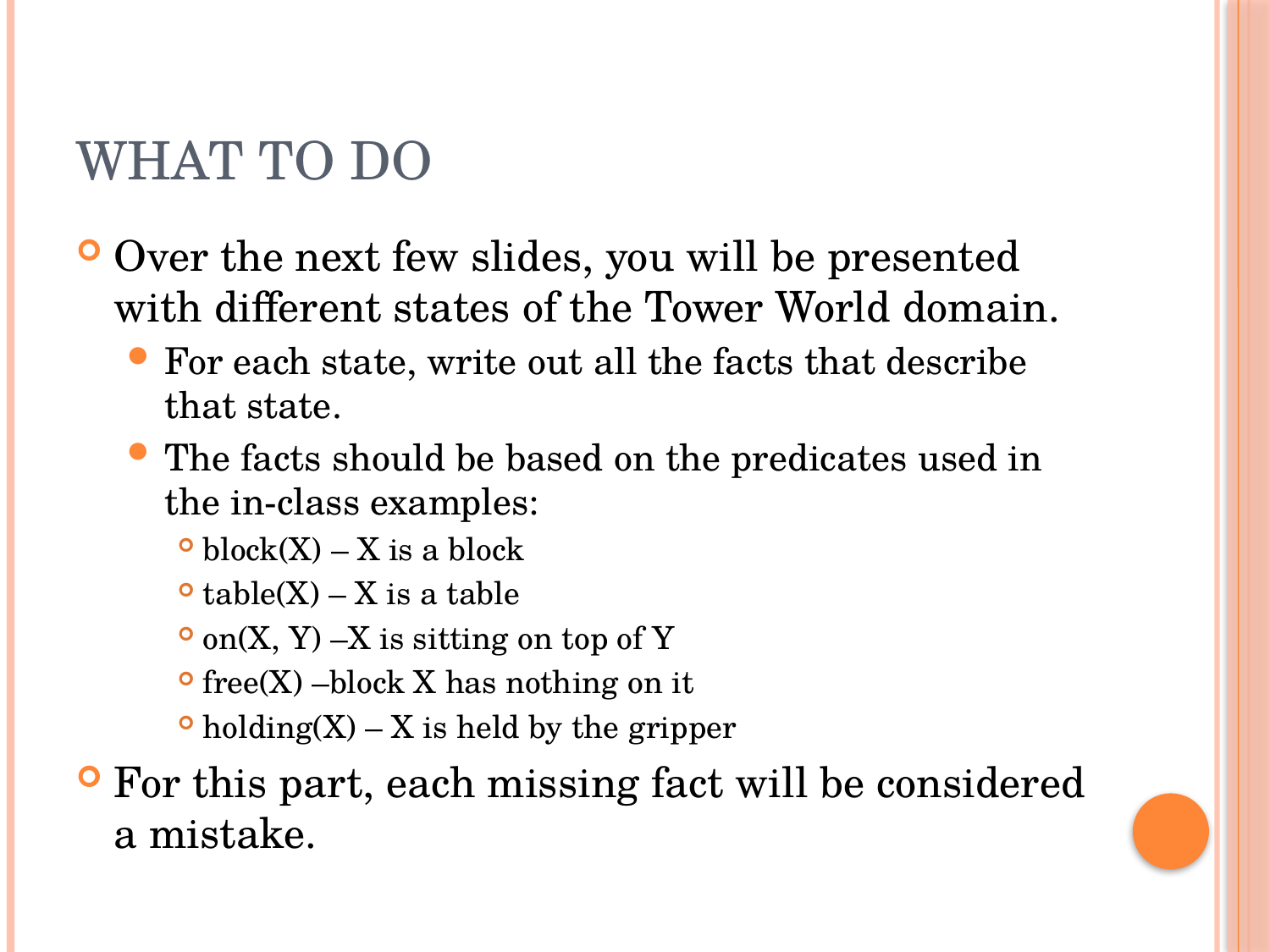

# What to do
Over the next few slides, you will be presented with different states of the Tower World domain.
For each state, write out all the facts that describe that state.
The facts should be based on the predicates used in the in-class examples:
block(X) – X is a block
table(X) – X is a table
on(X, Y) –X is sitting on top of Y
free(X) –block X has nothing on it
holding(X) – X is held by the gripper
For this part, each missing fact will be considered a mistake.